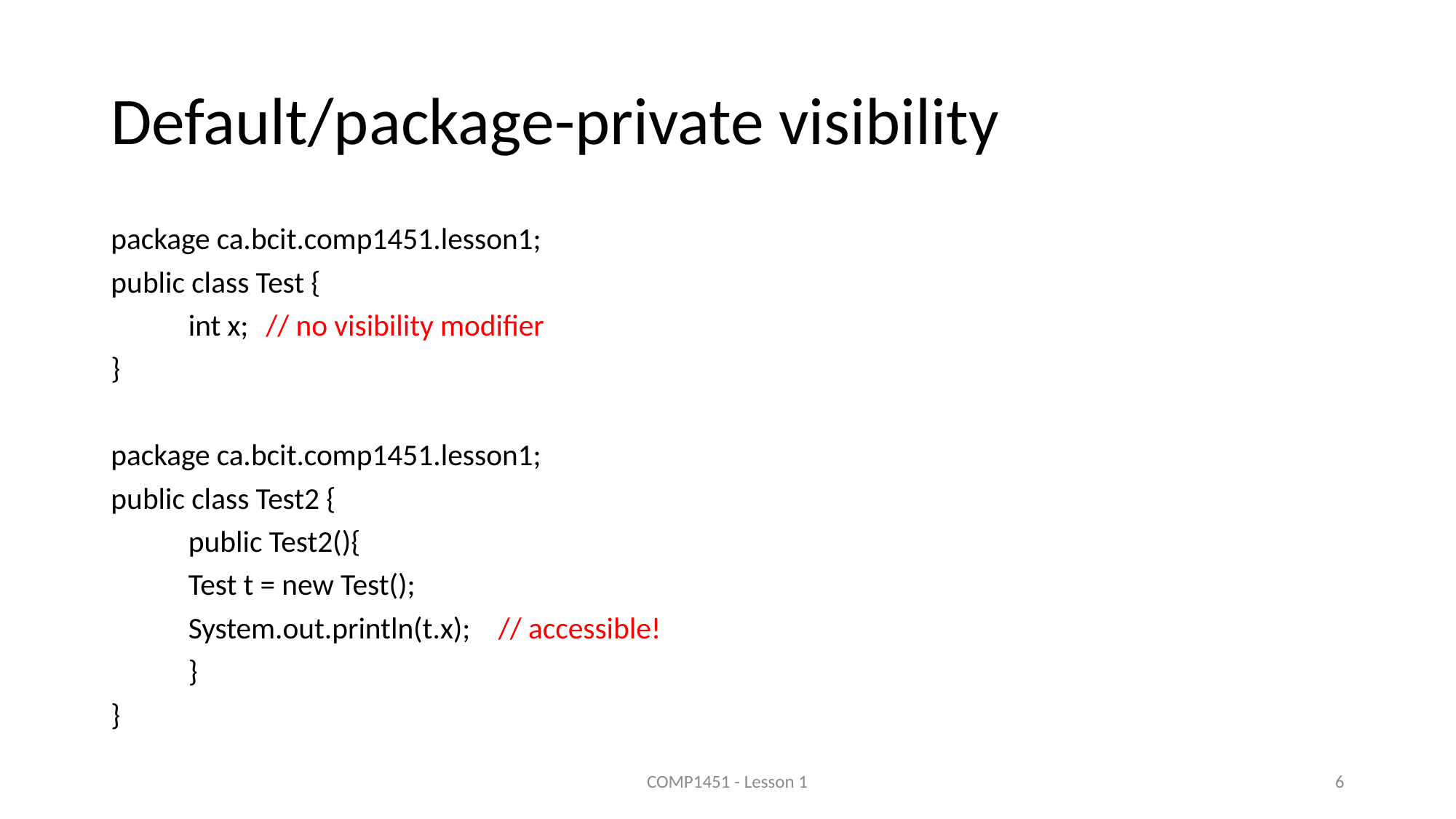

# Default/package-private visibility
package ca.bcit.comp1451.lesson1;
public class Test {
	int x;				// no visibility modifier
}

package ca.bcit.comp1451.lesson1;
public class Test2 {
	public Test2(){
		Test t = new Test();
		System.out.println(t.x);	// accessible!
	}
}
COMP1451 - Lesson 1
6